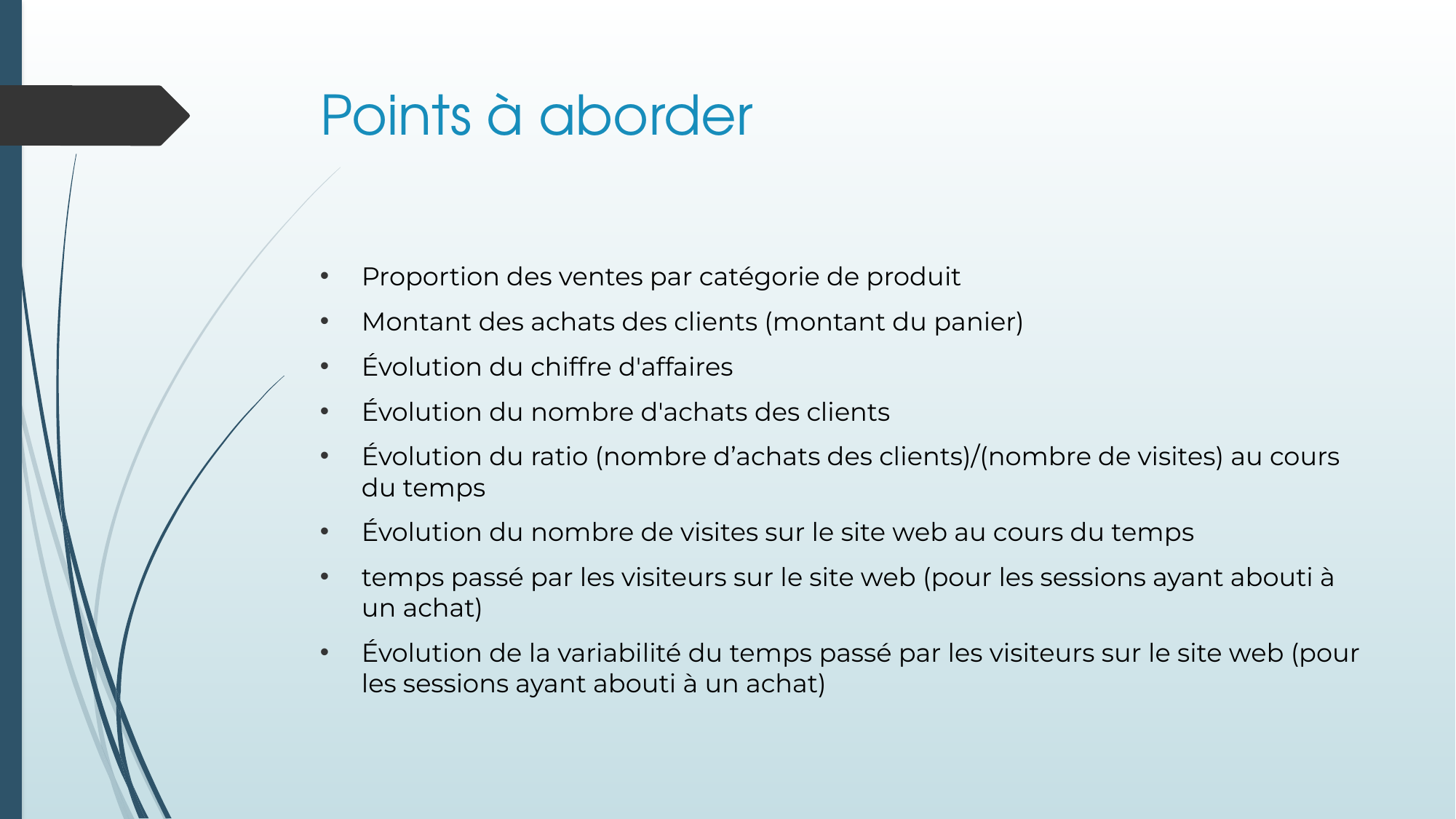

# Points à aborder
Proportion des ventes par catégorie de produit
Montant des achats des clients (montant du panier)
Évolution du chiffre d'affaires
Évolution du nombre d'achats des clients
Évolution du ratio (nombre d’achats des clients)/(nombre de visites) au cours du temps
Évolution du nombre de visites sur le site web au cours du temps
temps passé par les visiteurs sur le site web (pour les sessions ayant abouti à un achat)
Évolution de la variabilité du temps passé par les visiteurs sur le site web (pour les sessions ayant abouti à un achat)